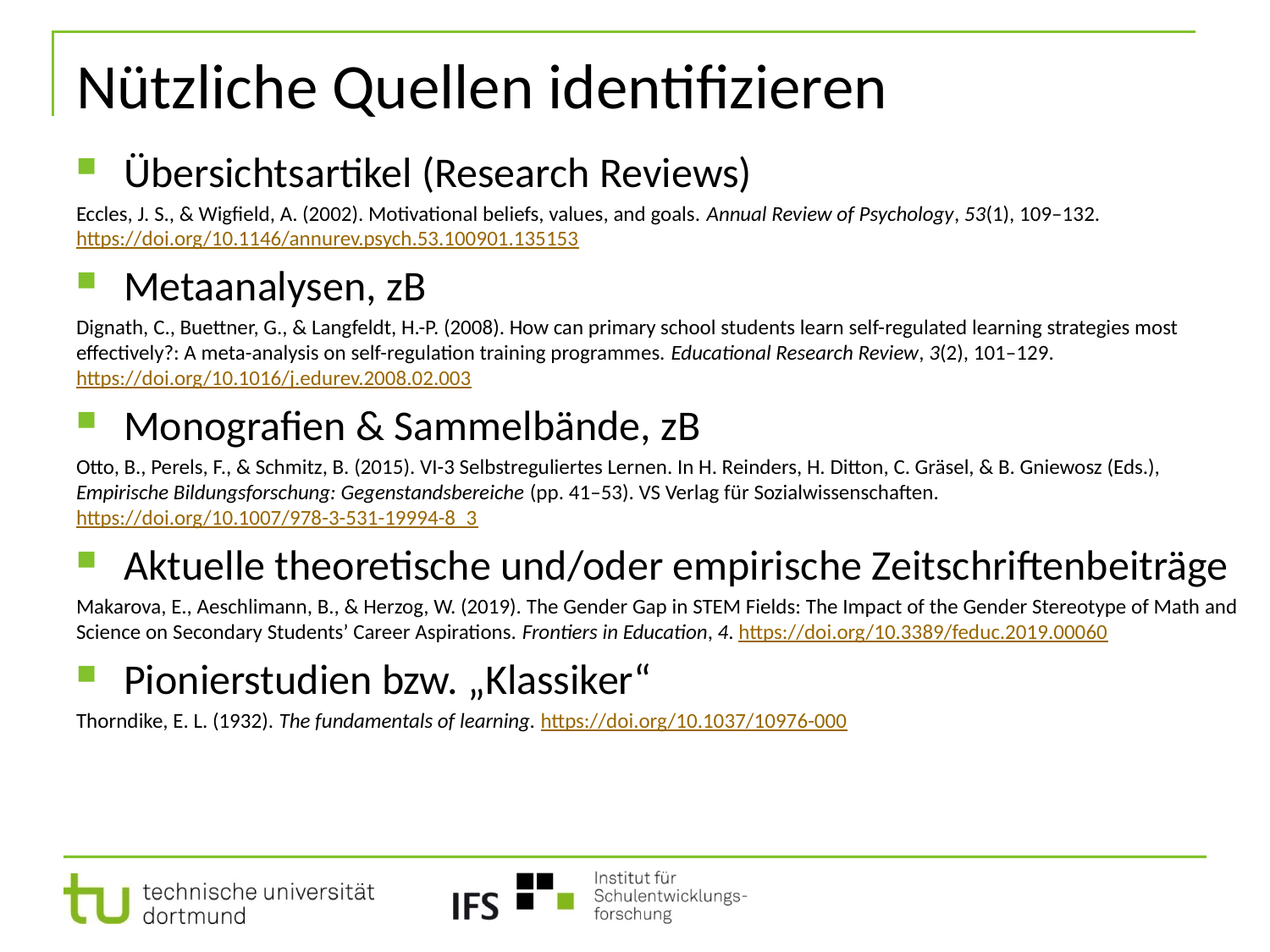

# Nützliche Quellen identifizieren
Übersichtsartikel (Research Reviews)
Eccles, J. S., & Wigfield, A. (2002). Motivational beliefs, values, and goals. Annual Review of Psychology, 53(1), 109–132. https://doi.org/10.1146/annurev.psych.53.100901.135153
Metaanalysen, zB
Dignath, C., Buettner, G., & Langfeldt, H.-P. (2008). How can primary school students learn self-regulated learning strategies most effectively?: A meta-analysis on self-regulation training programmes. Educational Research Review, 3(2), 101–129. https://doi.org/10.1016/j.edurev.2008.02.003
Monografien & Sammelbände, zB
Otto, B., Perels, F., & Schmitz, B. (2015). VI-3 Selbstreguliertes Lernen. In H. Reinders, H. Ditton, C. Gräsel, & B. Gniewosz (Eds.), Empirische Bildungsforschung: Gegenstandsbereiche (pp. 41–53). VS Verlag für Sozialwissenschaften. https://doi.org/10.1007/978-3-531-19994-8_3
Aktuelle theoretische und/oder empirische Zeitschriftenbeiträge
Makarova, E., Aeschlimann, B., & Herzog, W. (2019). The Gender Gap in STEM Fields: The Impact of the Gender Stereotype of Math and Science on Secondary Students’ Career Aspirations. Frontiers in Education, 4. https://doi.org/10.3389/feduc.2019.00060
Pionierstudien bzw. „Klassiker“
Thorndike, E. L. (1932). The fundamentals of learning. https://doi.org/10.1037/10976-000